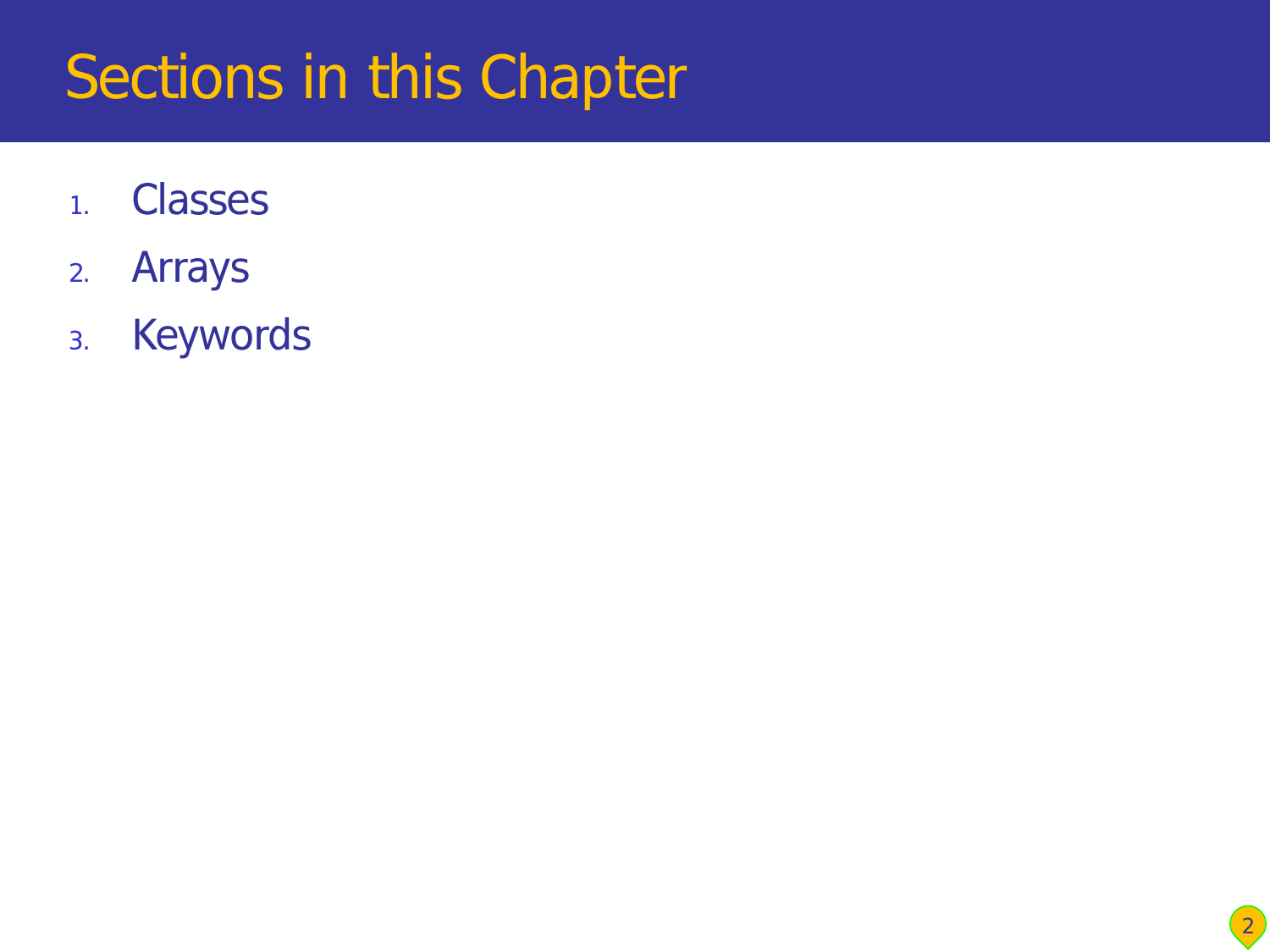

# Sections in this Chapter
Classes
Arrays
Keywords
2